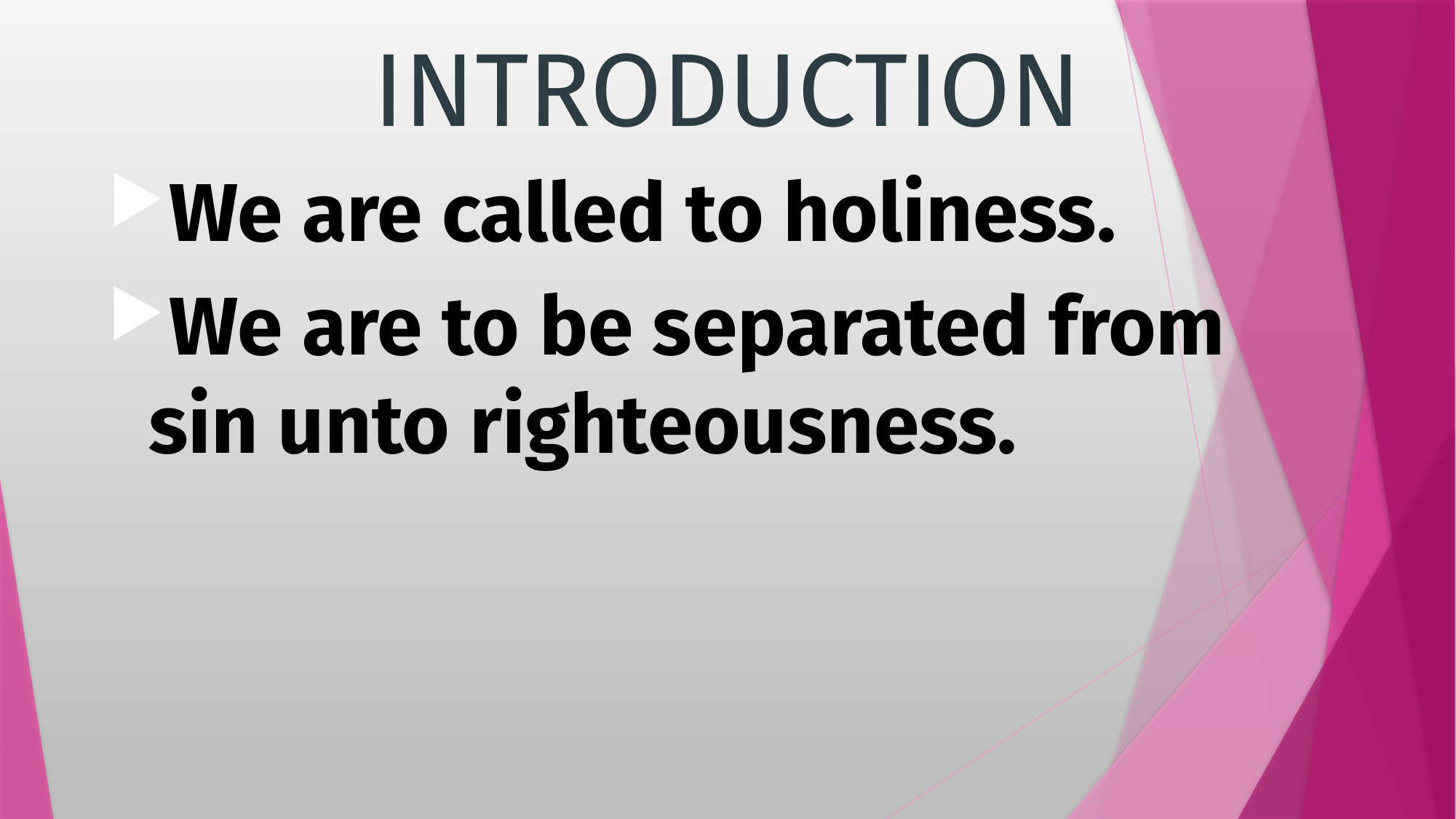

# INTRODUCTION
We are called to holiness.
We are to be separated from sin unto righteousness.